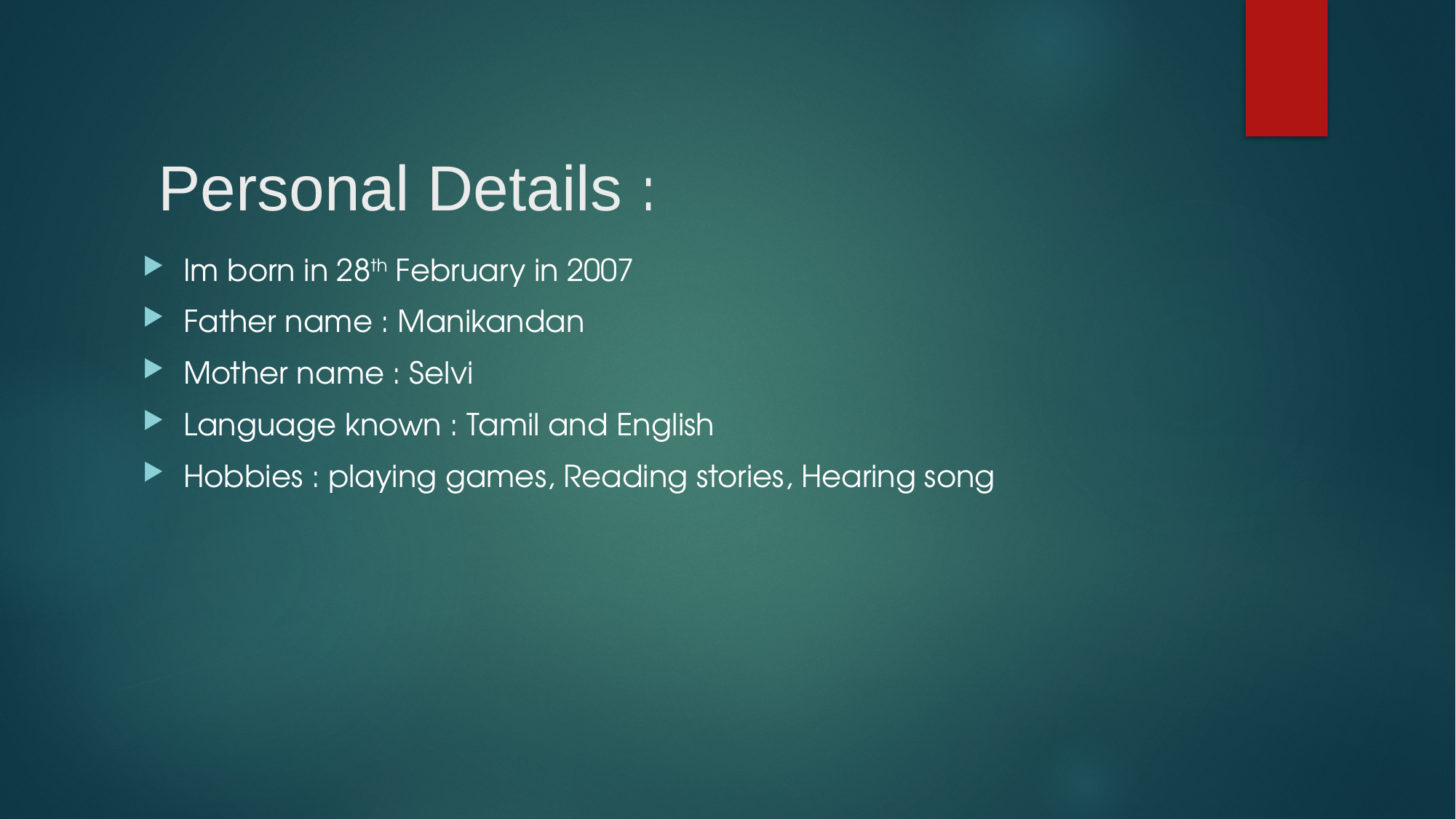

# Personal Details :
Im born in 28th February in 2007
Father name : Manikandan
Mother name : Selvi
Language known : Tamil and English
Hobbies : playing games, Reading stories, Hearing song